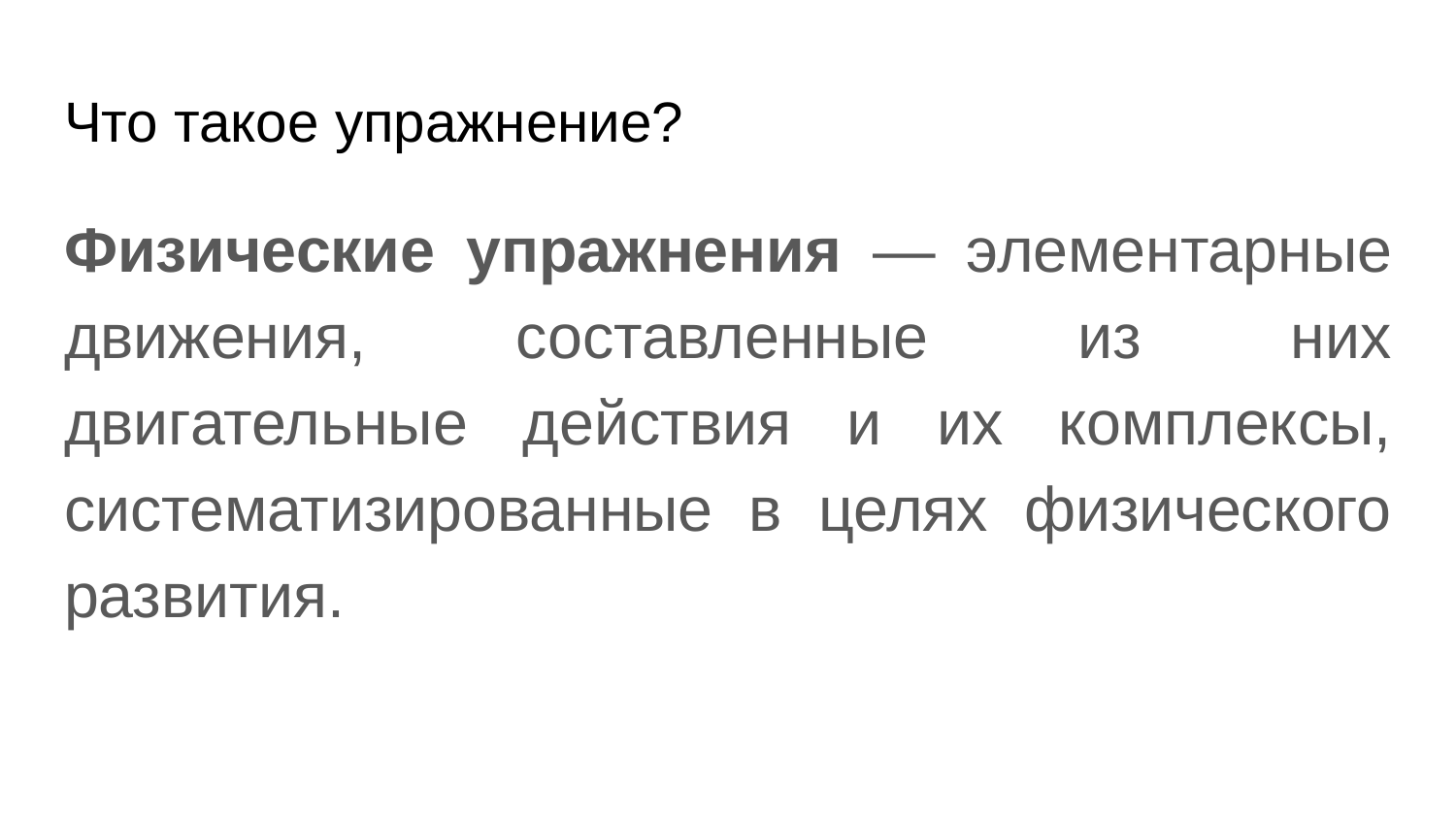

# Что такое упражнение?
Физические упражнения — элементарные движения, составленные из них двигательные действия и их комплексы, систематизированные в целях физического развития.